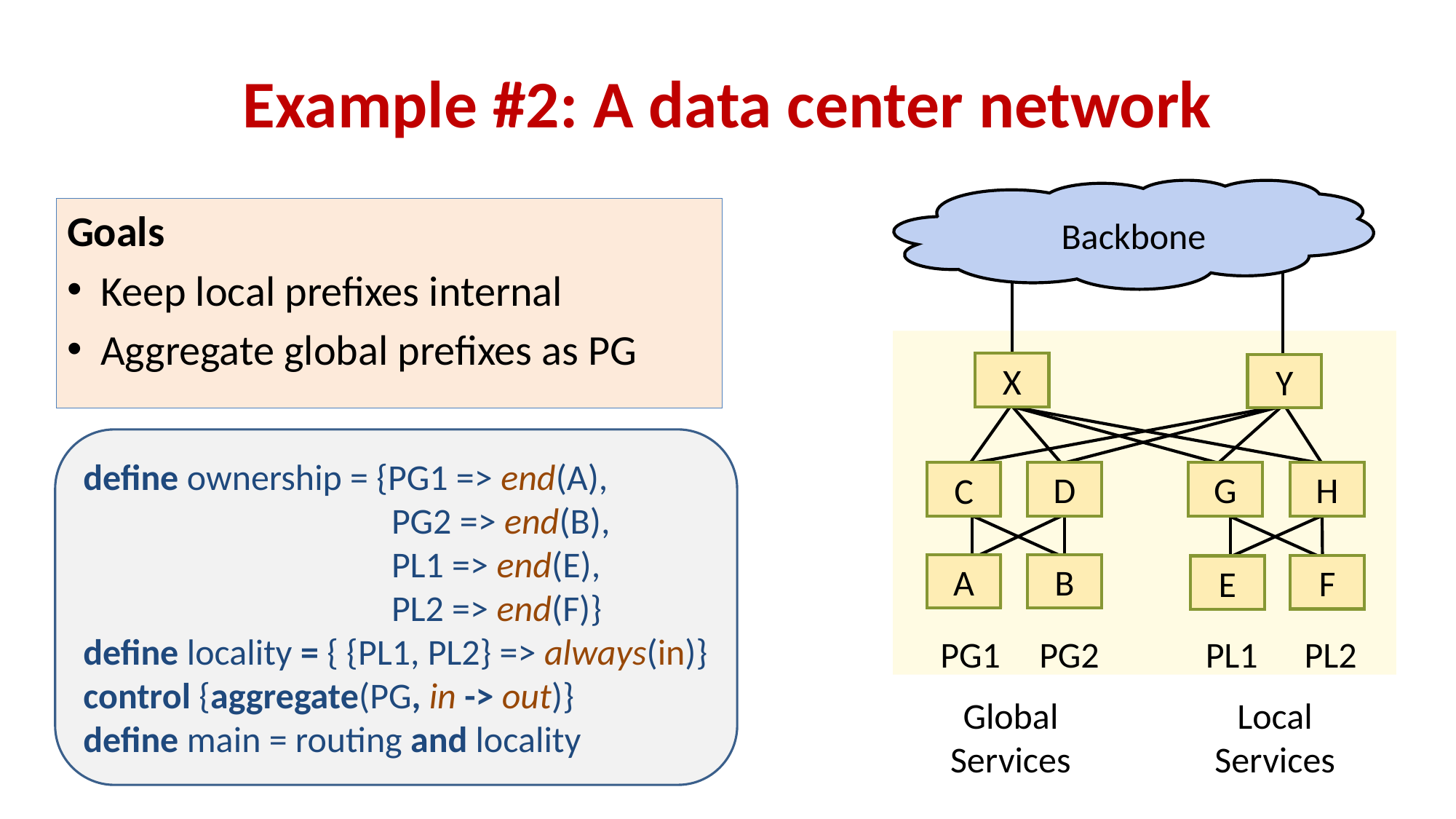

# Example #2: A data center network
Backbone
Goals
Keep local prefixes internal
Aggregate global prefixes as PG

Y
X
Y

C
D
D
G
H
C
G
H

A
A
B
B
E
F
F
E
PG1
PG2
PL1
PL2
Global
Services
Local
Services
define ownership = {PG1 => end(A),
        		           PG2 => end(B),
        		           PL1 => end(E),
        		           PL2 => end(F)}
define locality = { {PL1, PL2} => always(in)}
control {aggregate(PG, in -> out)}
define main = routing and locality